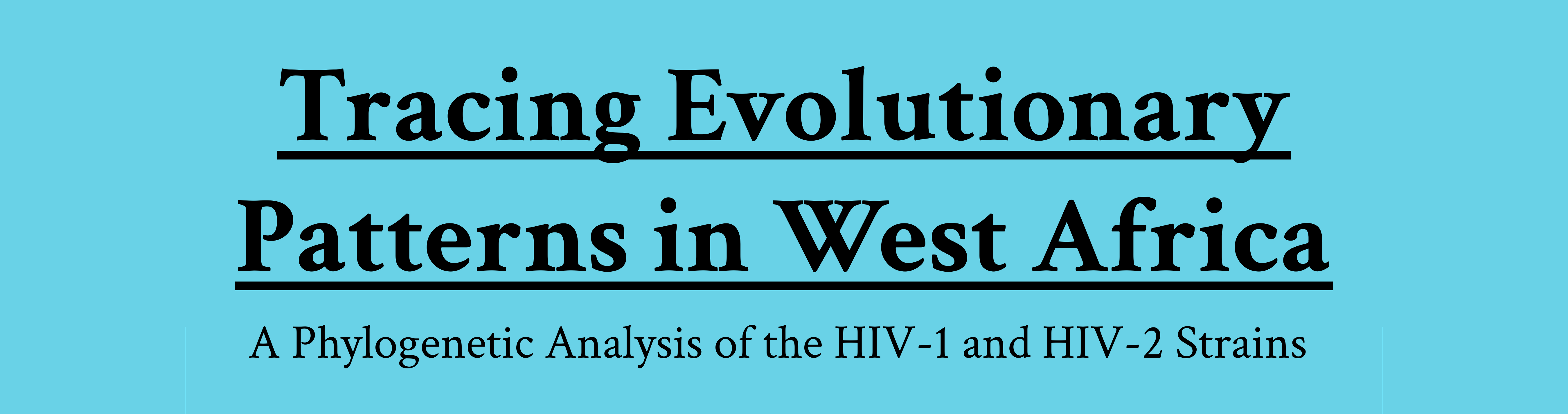

Tracing Evolutionary Patterns in West Africa
A Phylogenetic Analysis of the HIV-1 and HIV-2 Strains